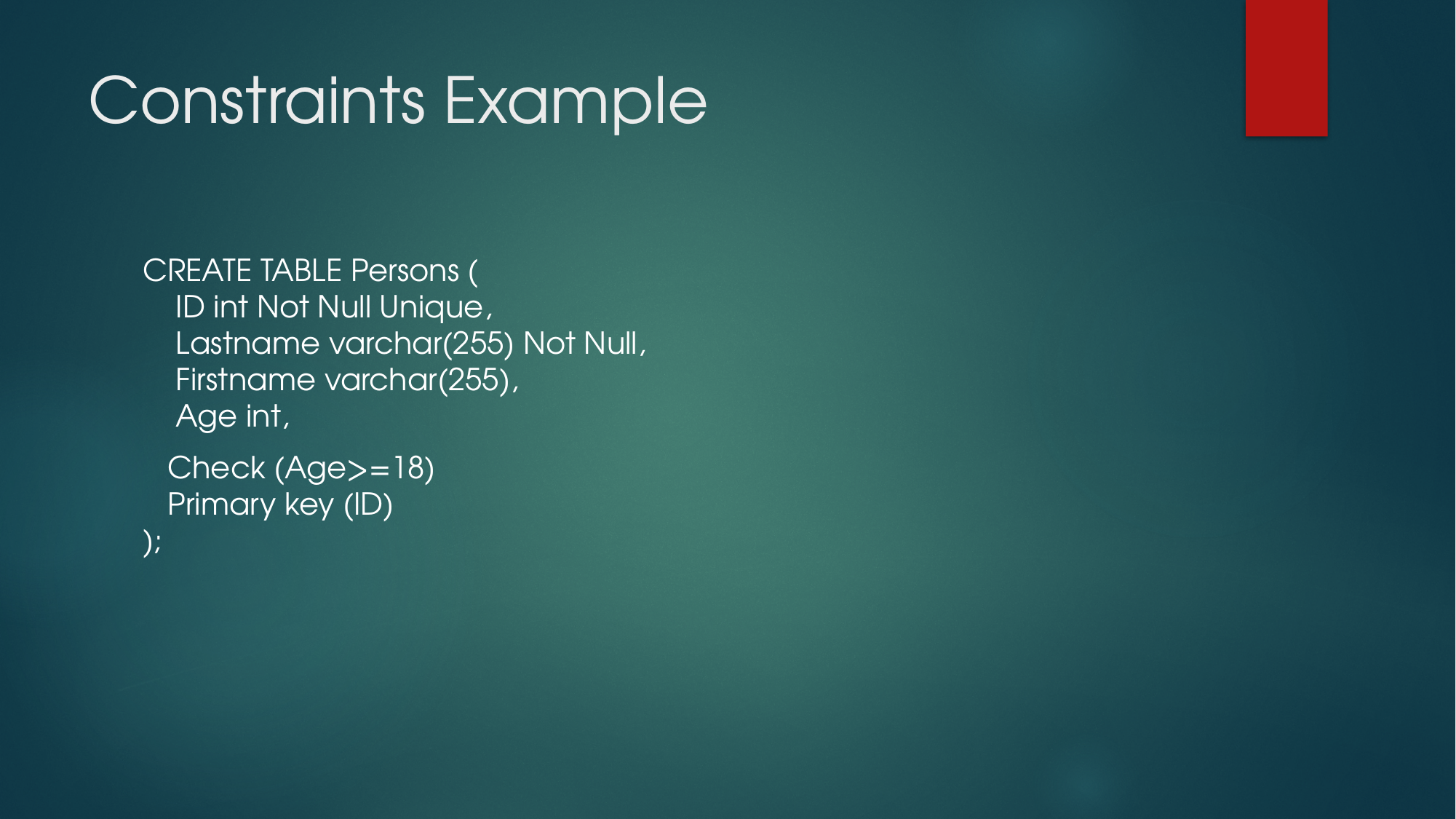

# Constraints Example
CREATE TABLE Persons (
    ID int Not Null Unique,
    Lastname varchar(255) Not Null,
    Firstname varchar(255),
    Age int,
   Check (Age>=18)
   Primary key (ID)
);